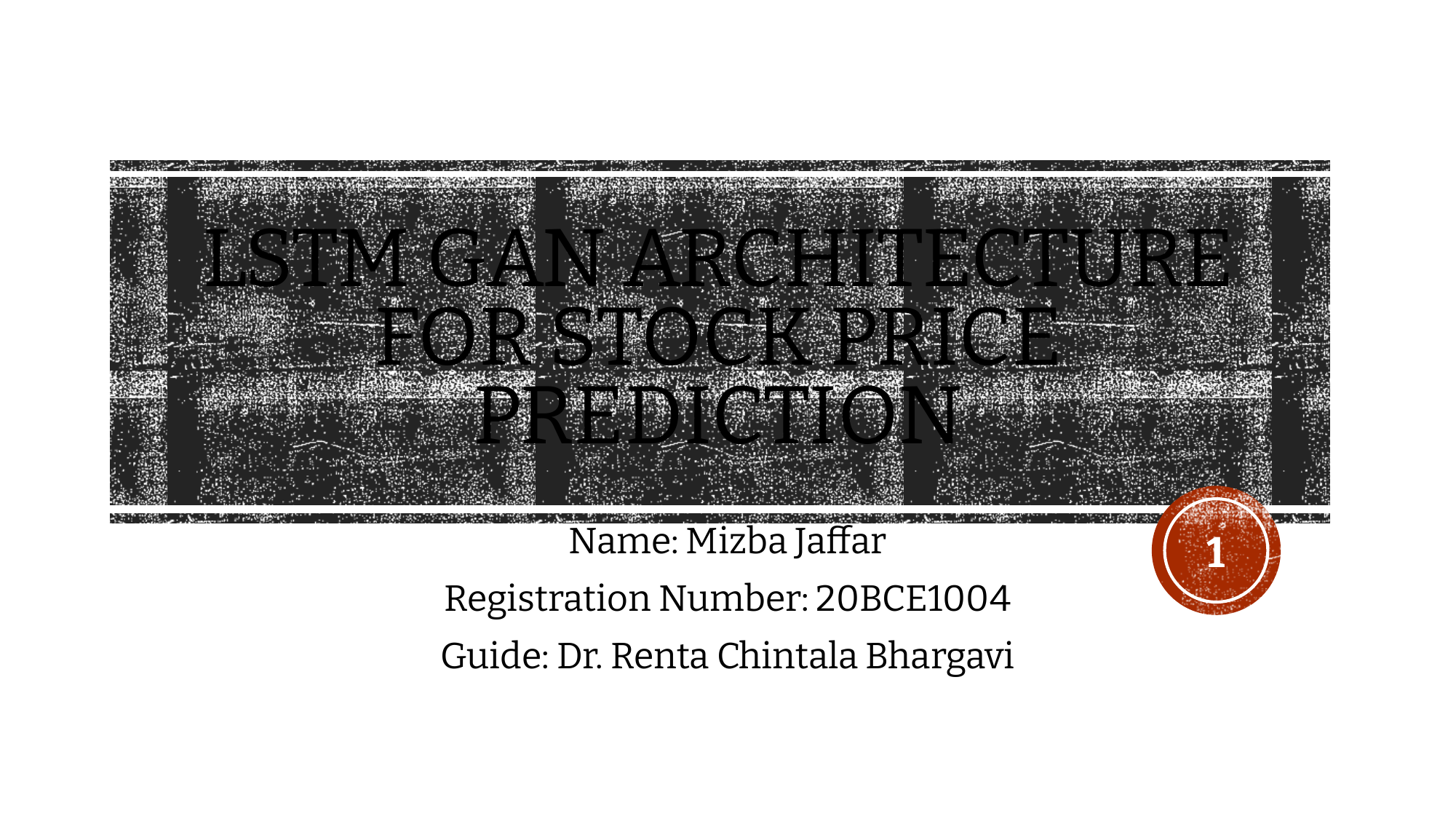

# Lstm gan architecture for stock price prediction
1
Name: Mizba Jaffar
Registration Number: 20BCE1004
Guide: Dr. Renta Chintala Bhargavi